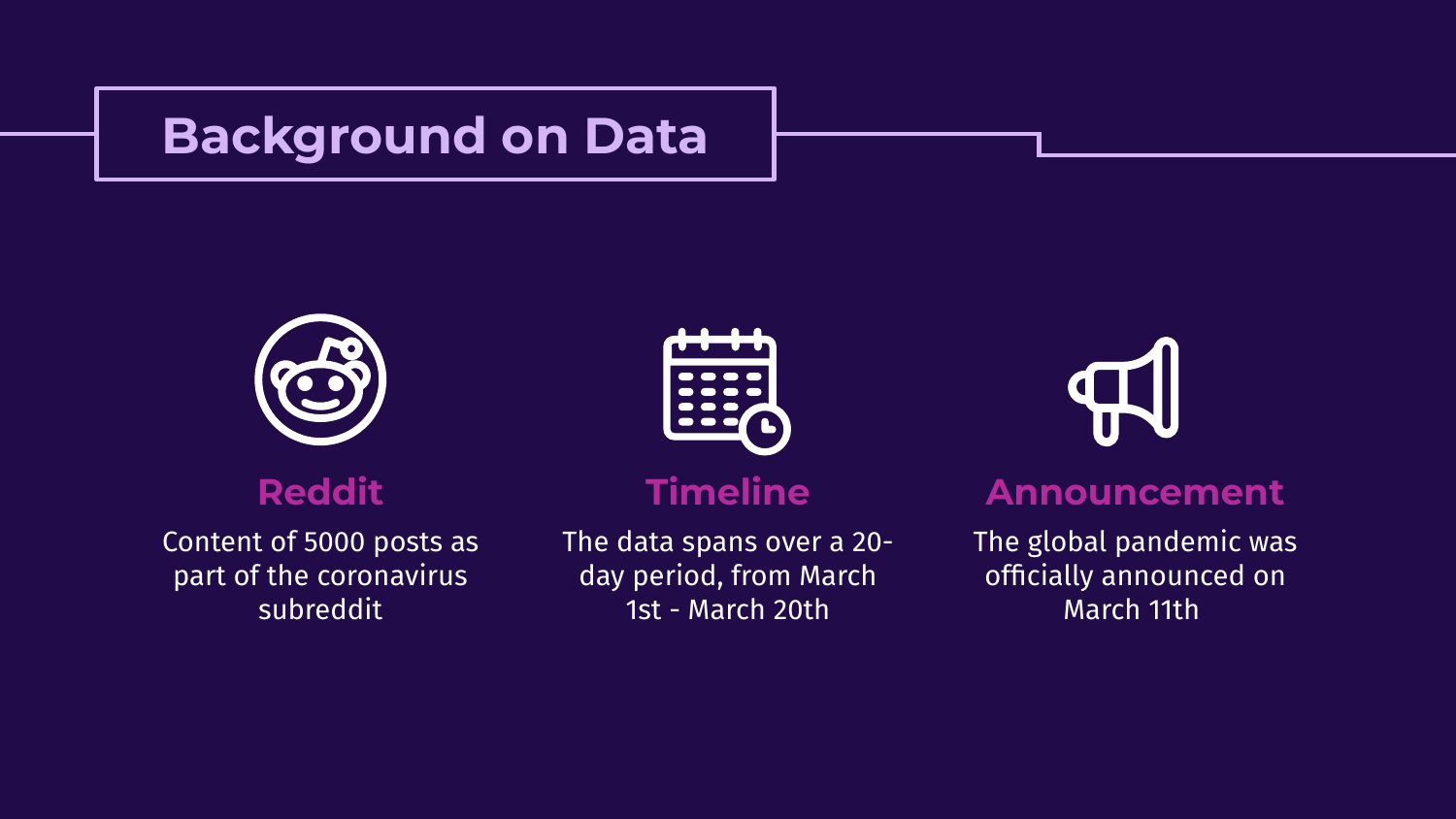

# Background on Data

Reddit
Timeline
Announcement
Content of 5000 posts as part of the coronavirus subreddit
The data spans over a 20-day period, from March 1st - March 20th
The global pandemic was officially announced on March 11th